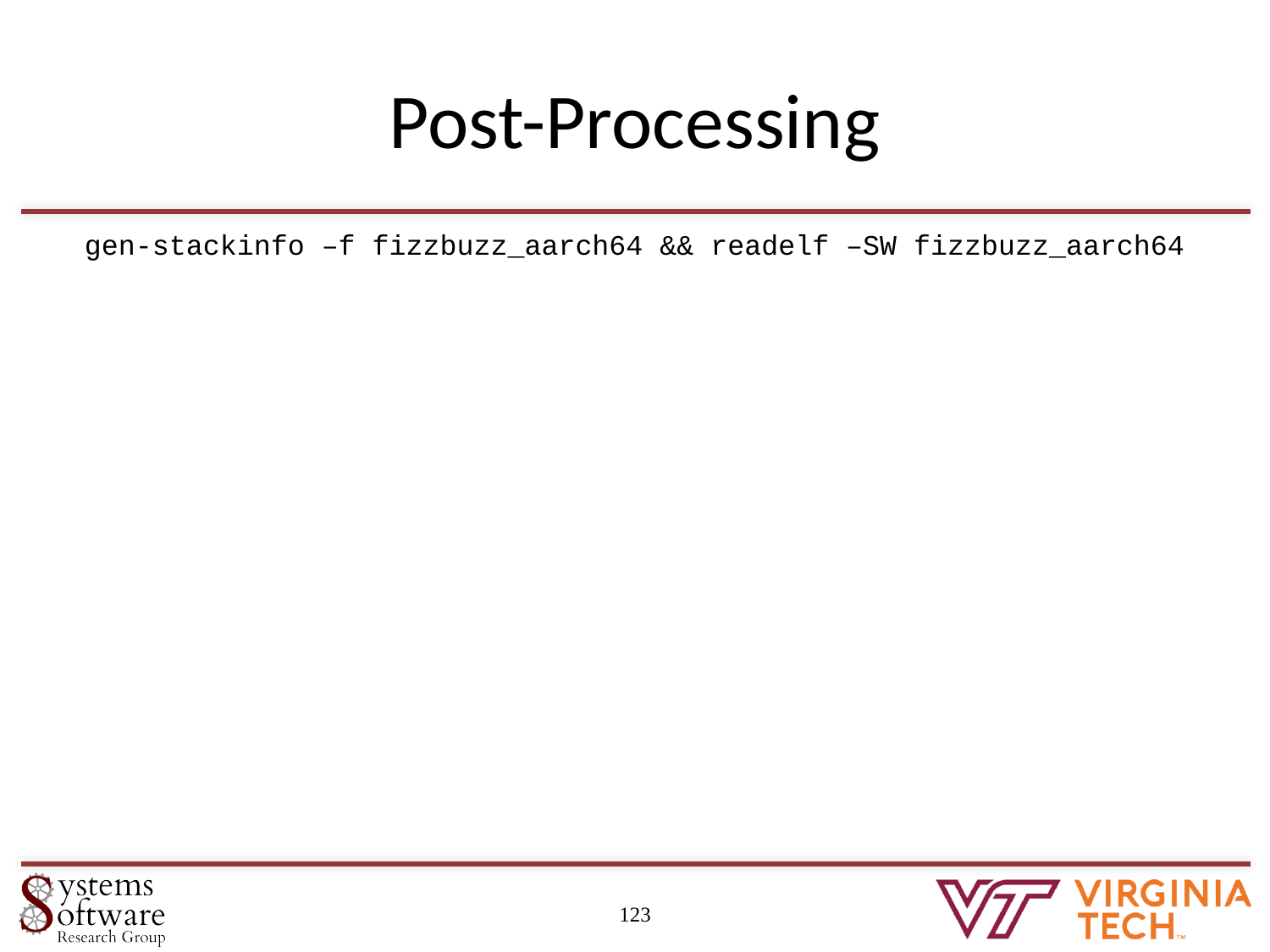

# Post-Processing
gen-stackinfo –f fizzbuzz_aarch64 && readelf –SW fizzbuzz_aarch64